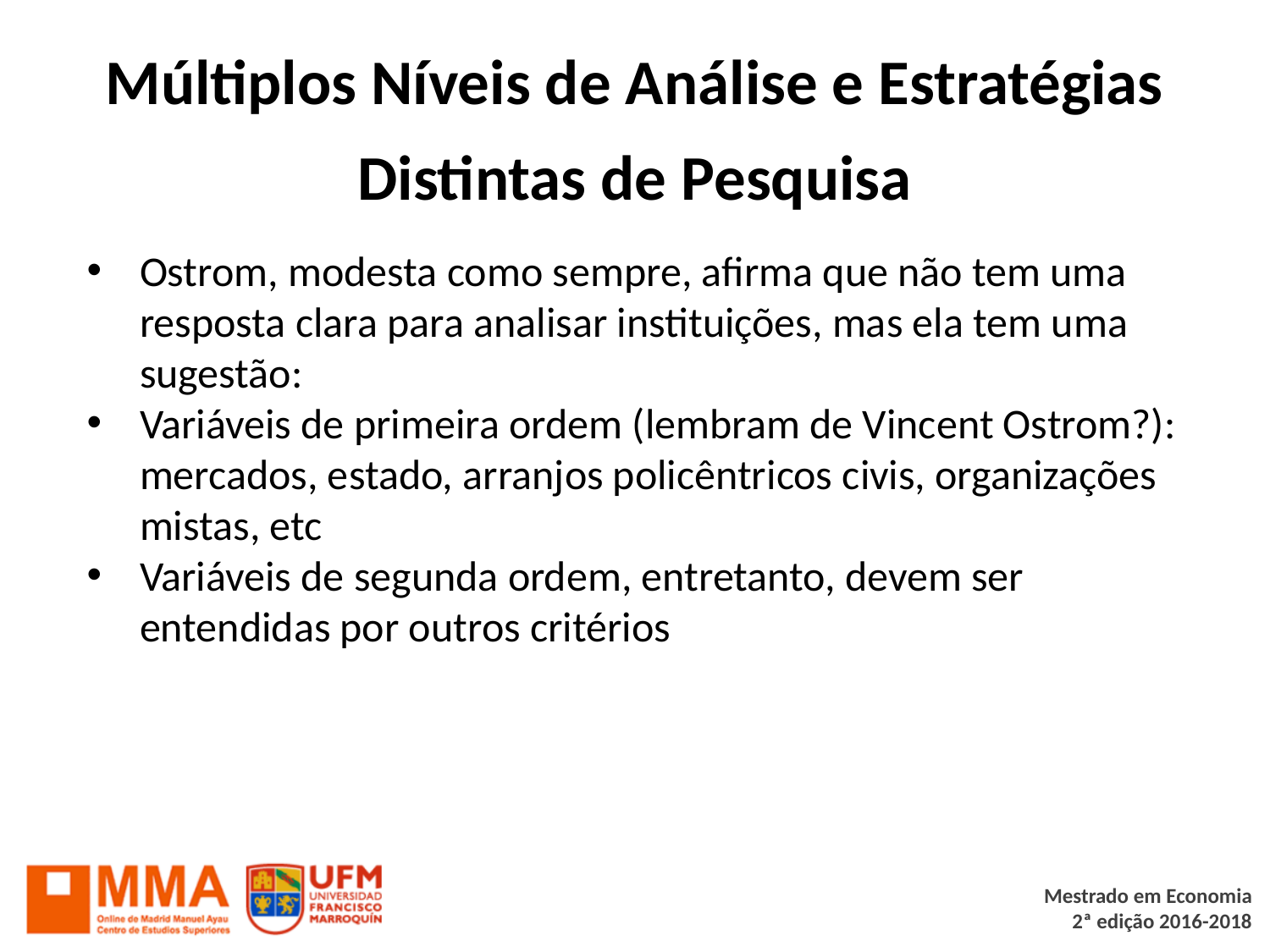

# Múltiplos Níveis de Análise e Estratégias Distintas de Pesquisa
Ostrom, modesta como sempre, afirma que não tem uma resposta clara para analisar instituições, mas ela tem uma sugestão:
Variáveis de primeira ordem (lembram de Vincent Ostrom?): mercados, estado, arranjos policêntricos civis, organizações mistas, etc
Variáveis de segunda ordem, entretanto, devem ser entendidas por outros critérios